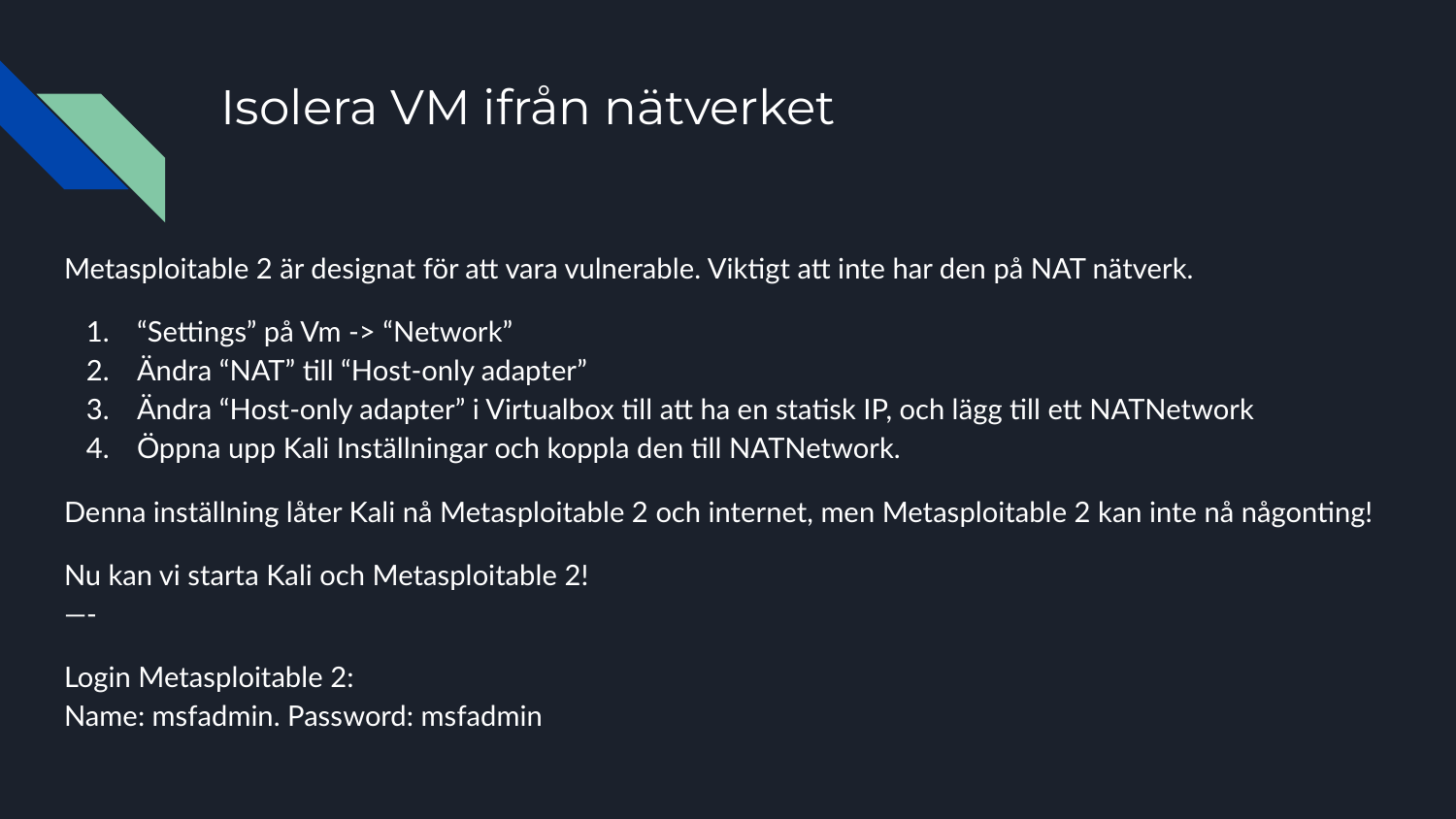

# Isolera VM ifrån nätverket
Metasploitable 2 är designat för att vara vulnerable. Viktigt att inte har den på NAT nätverk.
“Settings” på Vm -> “Network”
Ändra “NAT” till “Host-only adapter”
Ändra “Host-only adapter” i Virtualbox till att ha en statisk IP, och lägg till ett NATNetwork
Öppna upp Kali Inställningar och koppla den till NATNetwork.
Denna inställning låter Kali nå Metasploitable 2 och internet, men Metasploitable 2 kan inte nå någonting!
Nu kan vi starta Kali och Metasploitable 2!
—-
Login Metasploitable 2:
Name: msfadmin. Password: msfadmin